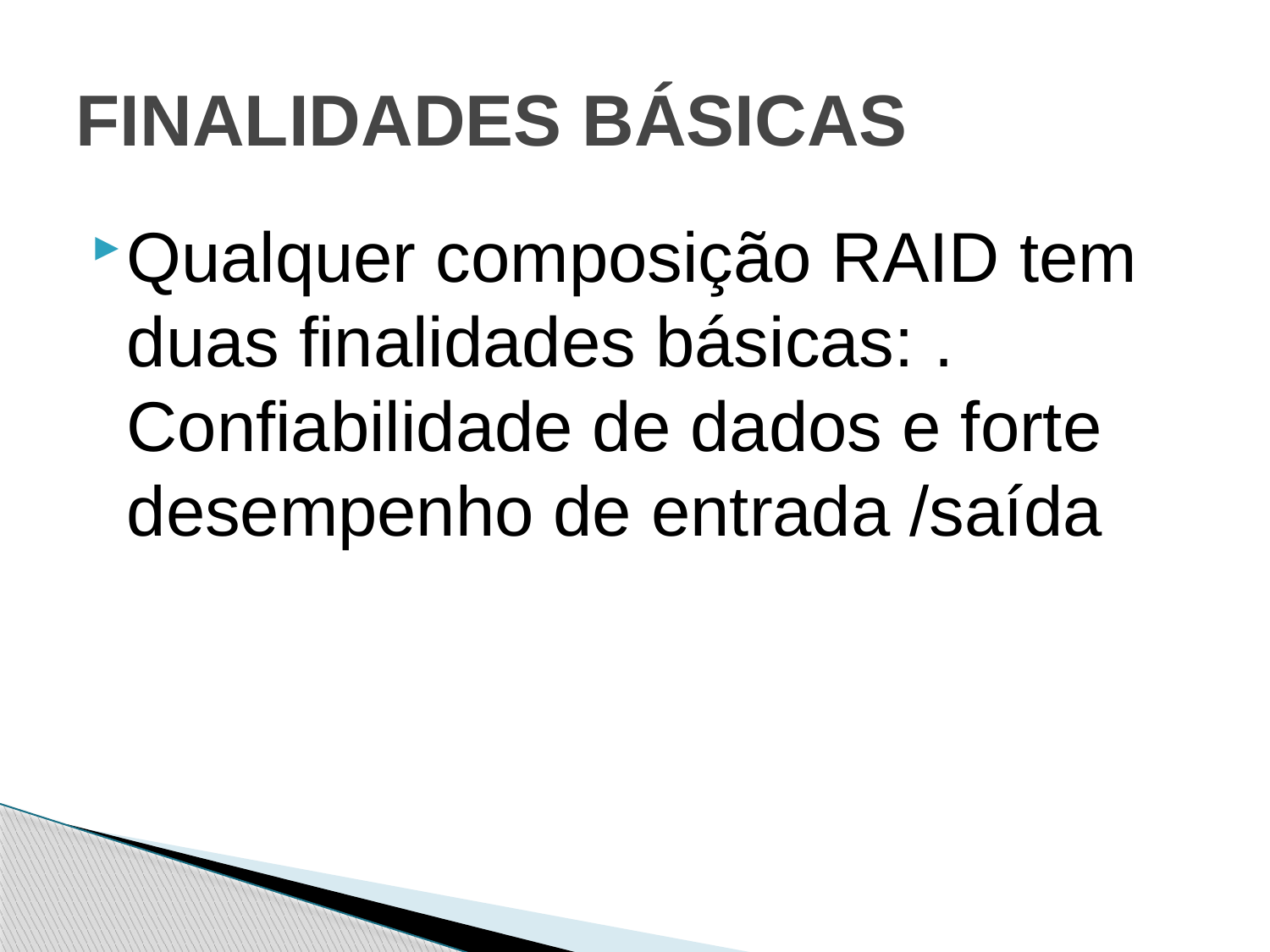

# FINALIDADES BÁSICAS
Qualquer composição RAID tem duas finalidades básicas: . Confiabilidade de dados e forte desempenho de entrada /saída